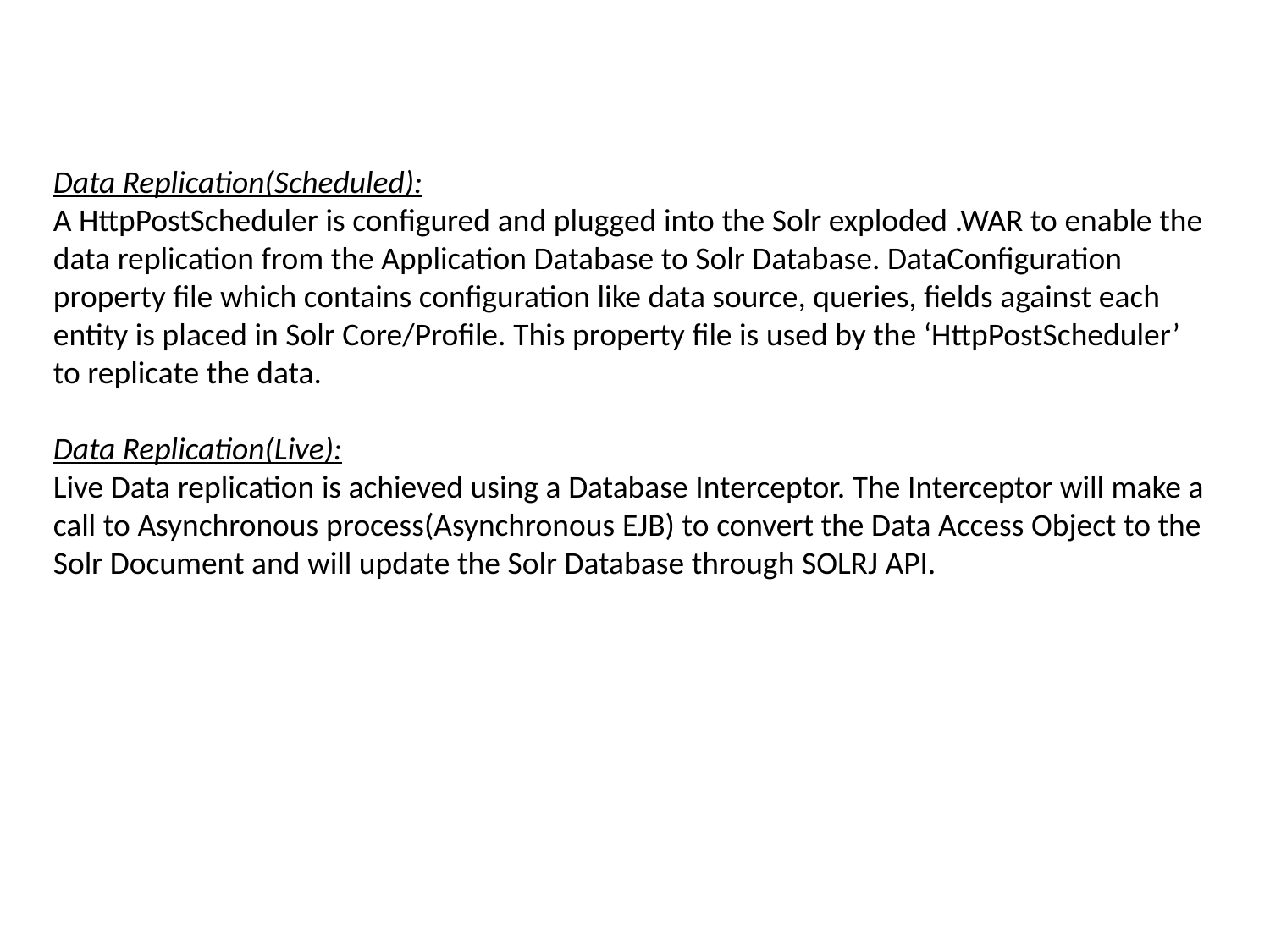

Data Replication(Scheduled):
A HttpPostScheduler is configured and plugged into the Solr exploded .WAR to enable the data replication from the Application Database to Solr Database. DataConfiguration property file which contains configuration like data source, queries, fields against each entity is placed in Solr Core/Profile. This property file is used by the ‘HttpPostScheduler’ to replicate the data.

Data Replication(Live):
Live Data replication is achieved using a Database Interceptor. The Interceptor will make a call to Asynchronous process(Asynchronous EJB) to convert the Data Access Object to the Solr Document and will update the Solr Database through SOLRJ API.